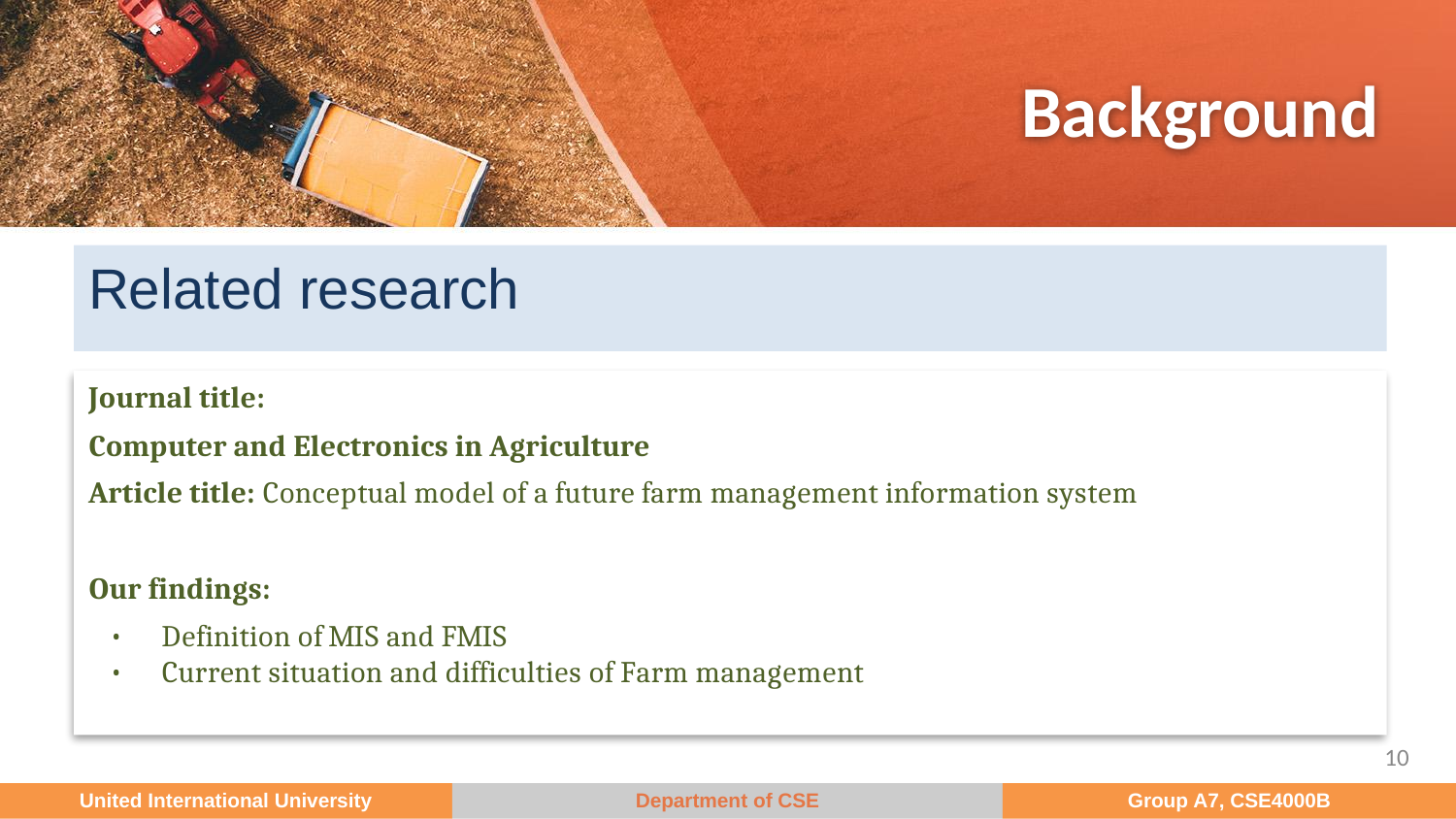

# Background
Related research
Journal title:
Computer and Electronics in Agriculture
Article title: Conceptual model of a future farm management information system

Our findings:
Definition of MIS and FMIS
Current situation and difficulties of Farm management

10